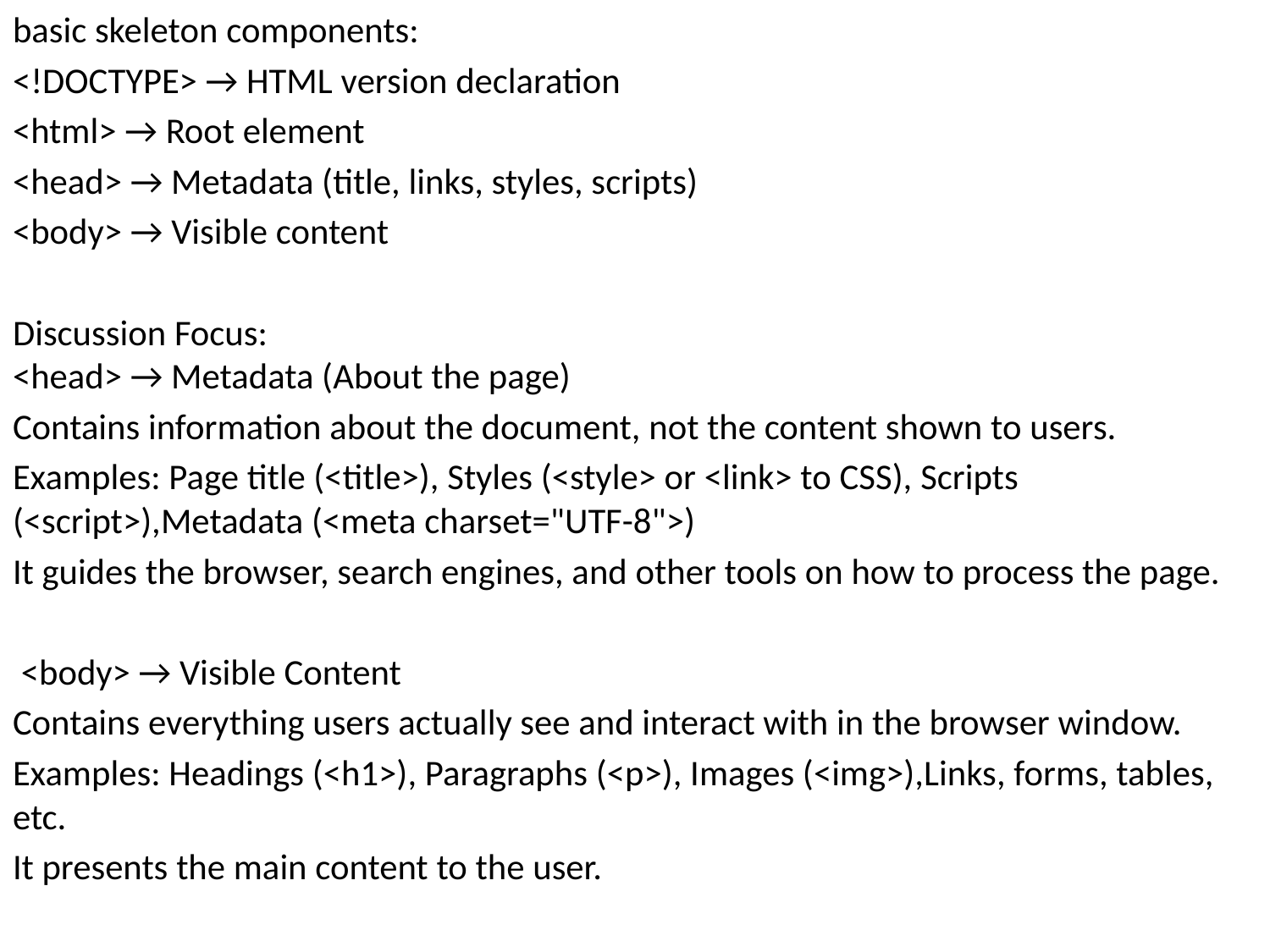

basic skeleton components:
<!DOCTYPE> → HTML version declaration
<html> → Root element
<head> → Metadata (title, links, styles, scripts)
<body> → Visible content

Discussion Focus:
<head> → Metadata (About the page)
Contains information about the document, not the content shown to users.
Examples: Page title (<title>), Styles (<style> or <link> to CSS), Scripts (<script>),Metadata (<meta charset="UTF-8">)
It guides the browser, search engines, and other tools on how to process the page.

 <body> → Visible Content
Contains everything users actually see and interact with in the browser window.
Examples: Headings (<h1>), Paragraphs (<p>), Images (<img>),Links, forms, tables, etc.
It presents the main content to the user.